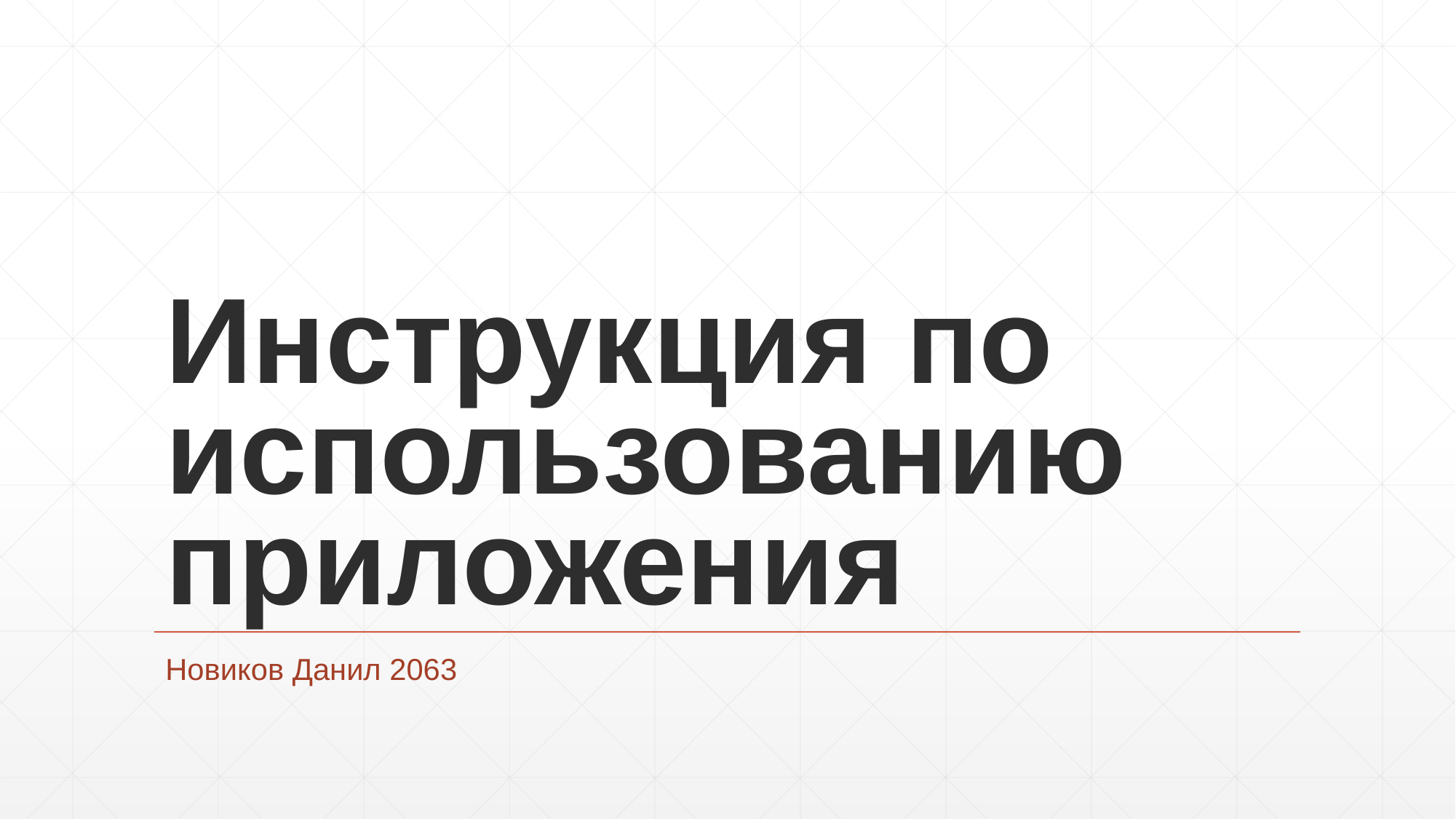

# Инструкция по использованию приложения
Новиков Данил 2063